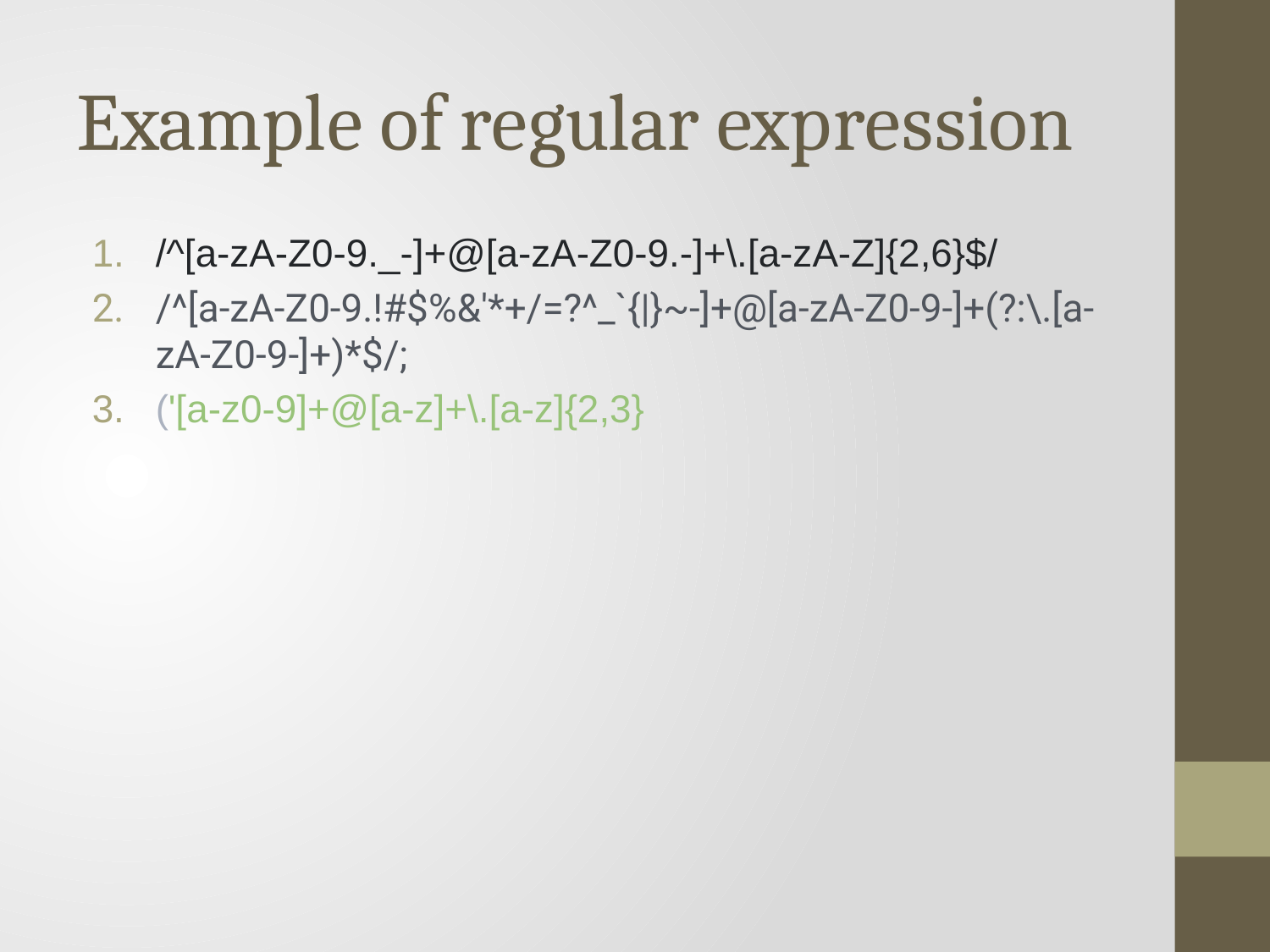

# Example of regular expression
/^[a-zA-Z0-9._-]+@[a-zA-Z0-9.-]+\.[a-zA-Z]{2,6}$/
/^[a-zA-Z0-9.!#$%&'*+/=?^_`{|}~-]+@[a-zA-Z0-9-]+(?:\.[a-zA-Z0-9-]+)*$/;
('[a-z0-9]+@[a-z]+\.[a-z]{2,3}